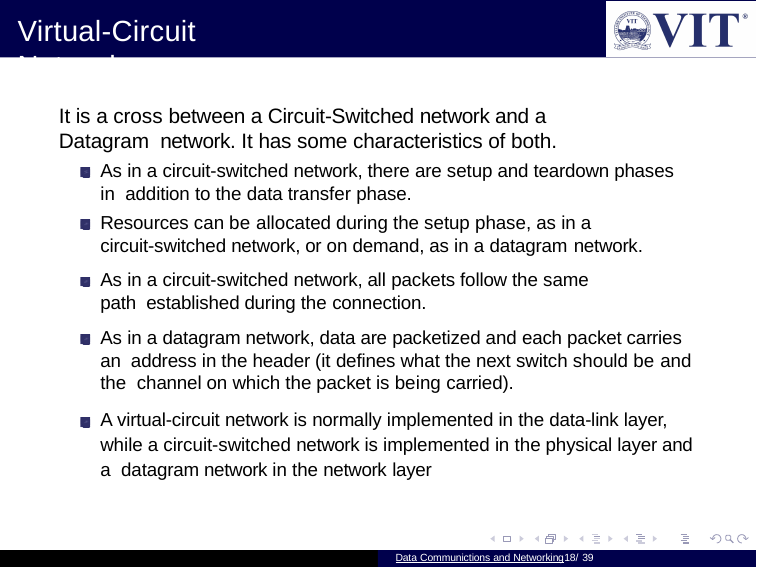

# Virtual-Circuit Networks
It is a cross between a Circuit-Switched network and a Datagram  network. It has some characteristics of both.
As in a circuit-switched network, there are setup and teardown phases in  addition to the data transfer phase.
Resources can be allocated during the setup phase, as in a
circuit-switched network, or on demand, as in a datagram network.
As in a circuit-switched network, all packets follow the same path  established during the connection.
As in a datagram network, data are packetized and each packet carries an  address in the header (it defines what the next switch should be and the  channel on which the packet is being carried).
A virtual-circuit network is normally implemented in the data-link layer,  while a circuit-switched network is implemented in the physical layer and a  datagram network in the network layer

Data Communictions and Networking18/ 39